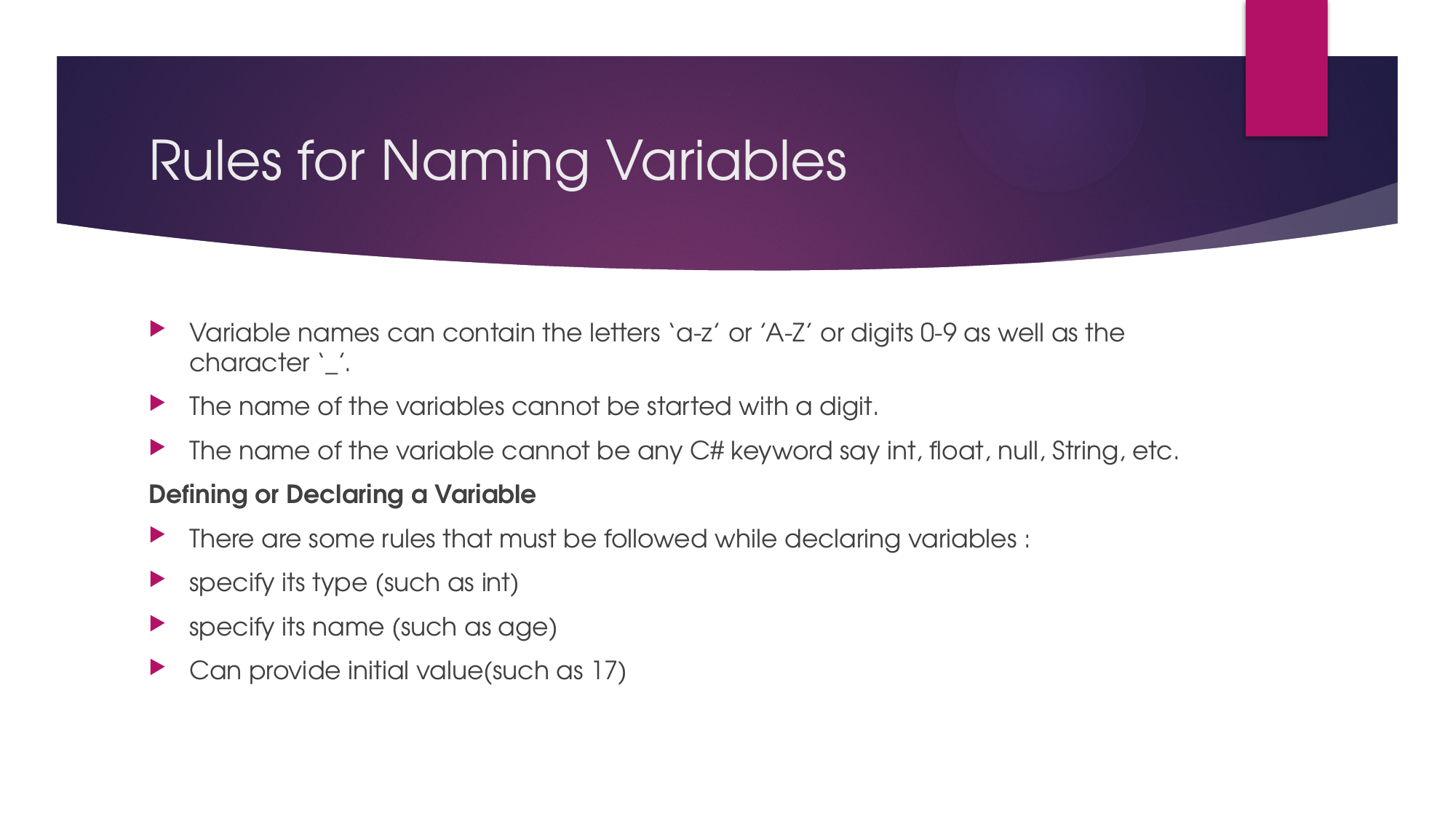

# Rules for Naming Variables
Variable names can contain the letters ‘a-z’ or ’A-Z’ or digits 0-9 as well as the character ‘_’.
The name of the variables cannot be started with a digit.
The name of the variable cannot be any C# keyword say int, float, null, String, etc.
Defining or Declaring a Variable
There are some rules that must be followed while declaring variables :
specify its type (such as int)
specify its name (such as age)
Can provide initial value(such as 17)